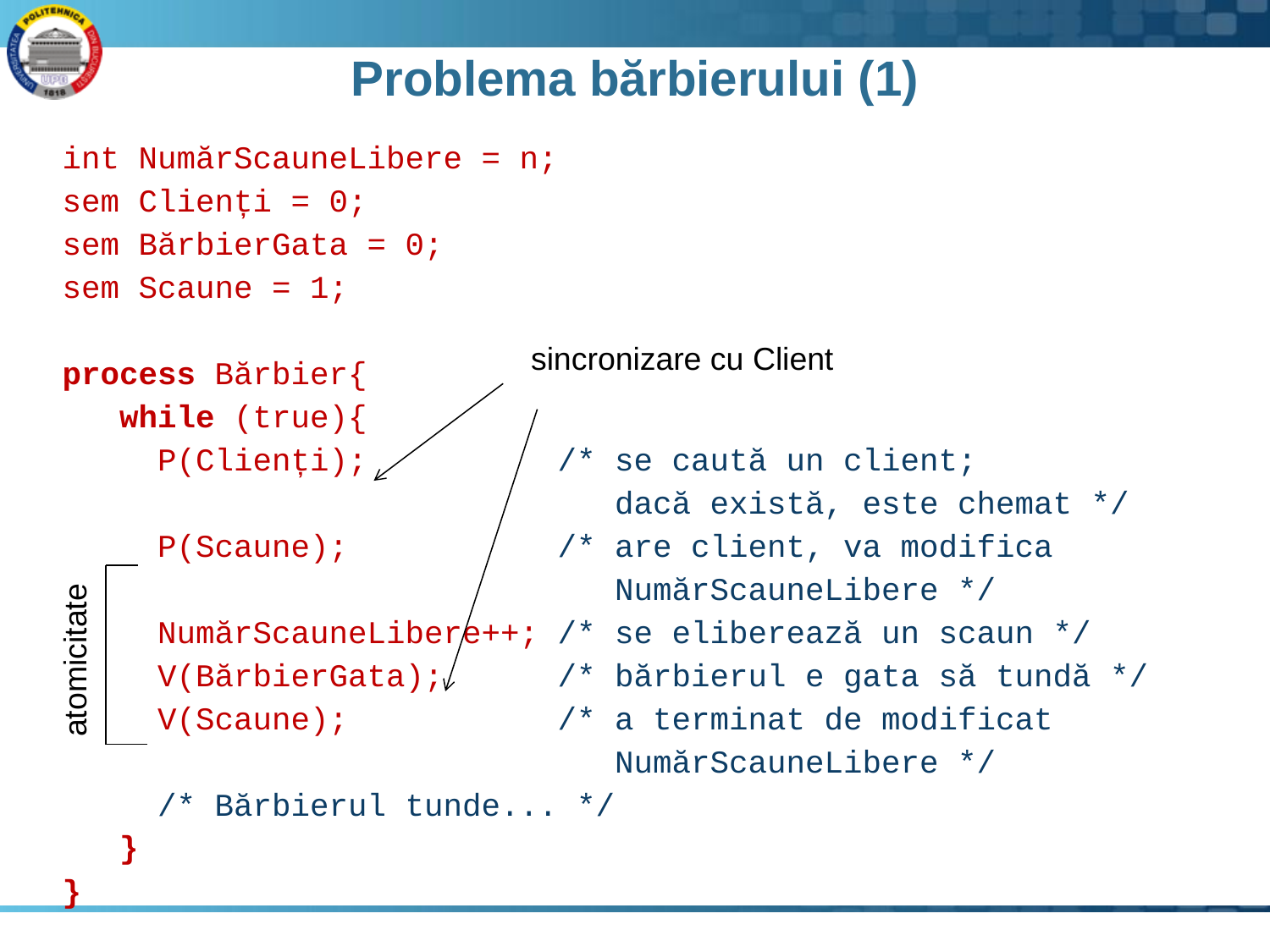

# Problema bărbierului (1)

int NumărScauneLibere = n;
sem Clienți = 0;
sem BărbierGata = 0;
sem Scaune = 1;

process Bărbier{
   while (true){
     P(Clienți);          /* se caută un client;
                             dacă există, este chemat */
     P(Scaune);           /* are client, va modifica
                             NumărScauneLibere */
     NumărScauneLibere++; /* se eliberează un scaun */
     V(BărbierGata);      /* bărbierul e gata să tundă */
     V(Scaune);           /* a terminat de modificat
                             NumărScauneLibere */
     /* Bărbierul tunde... */
   }
}
sincronizare cu Client
atomicitate